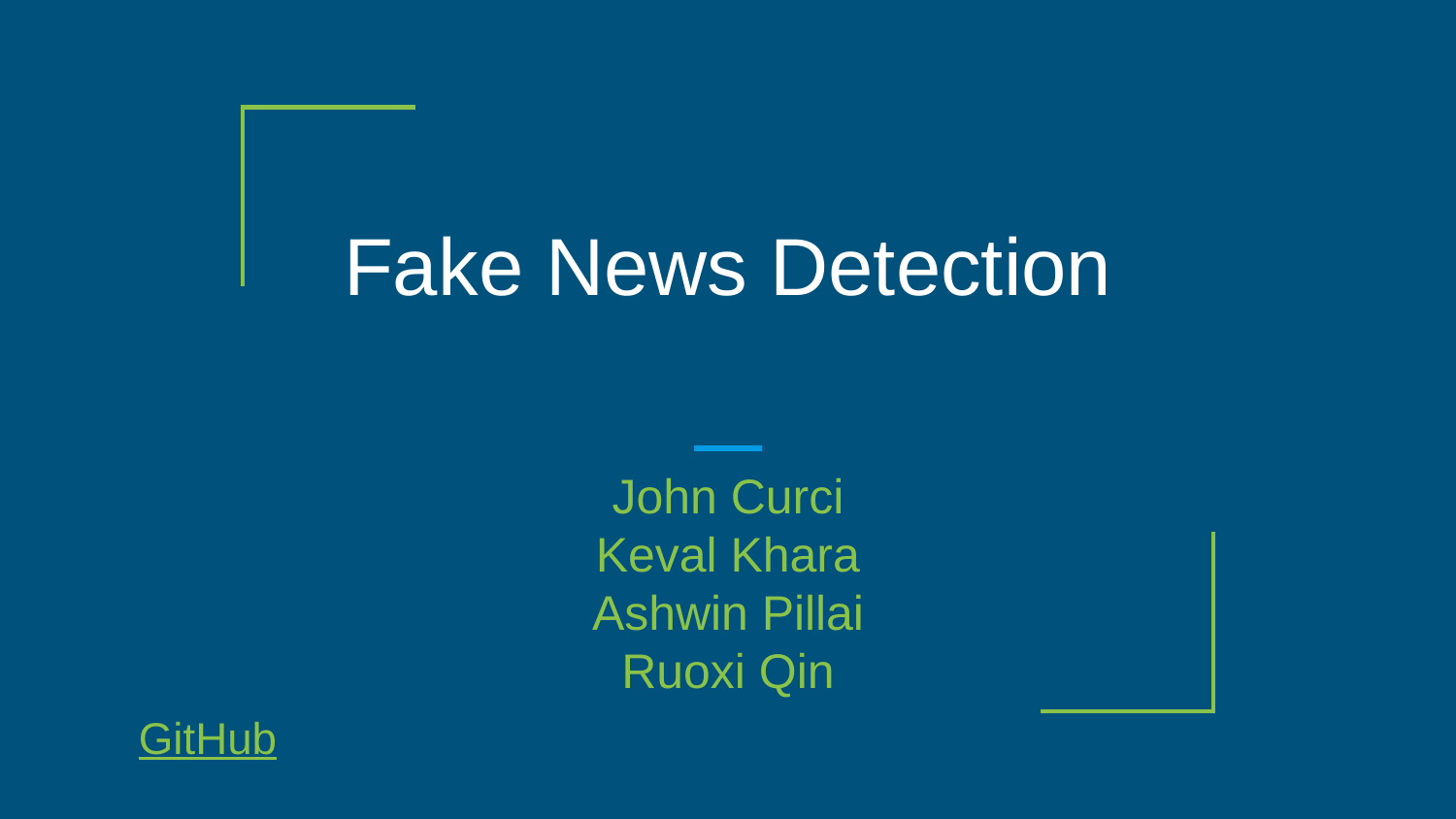

# Fake News Detection
John Curci
Keval Khara
Ashwin Pillai
Ruoxi Qin
GitHub